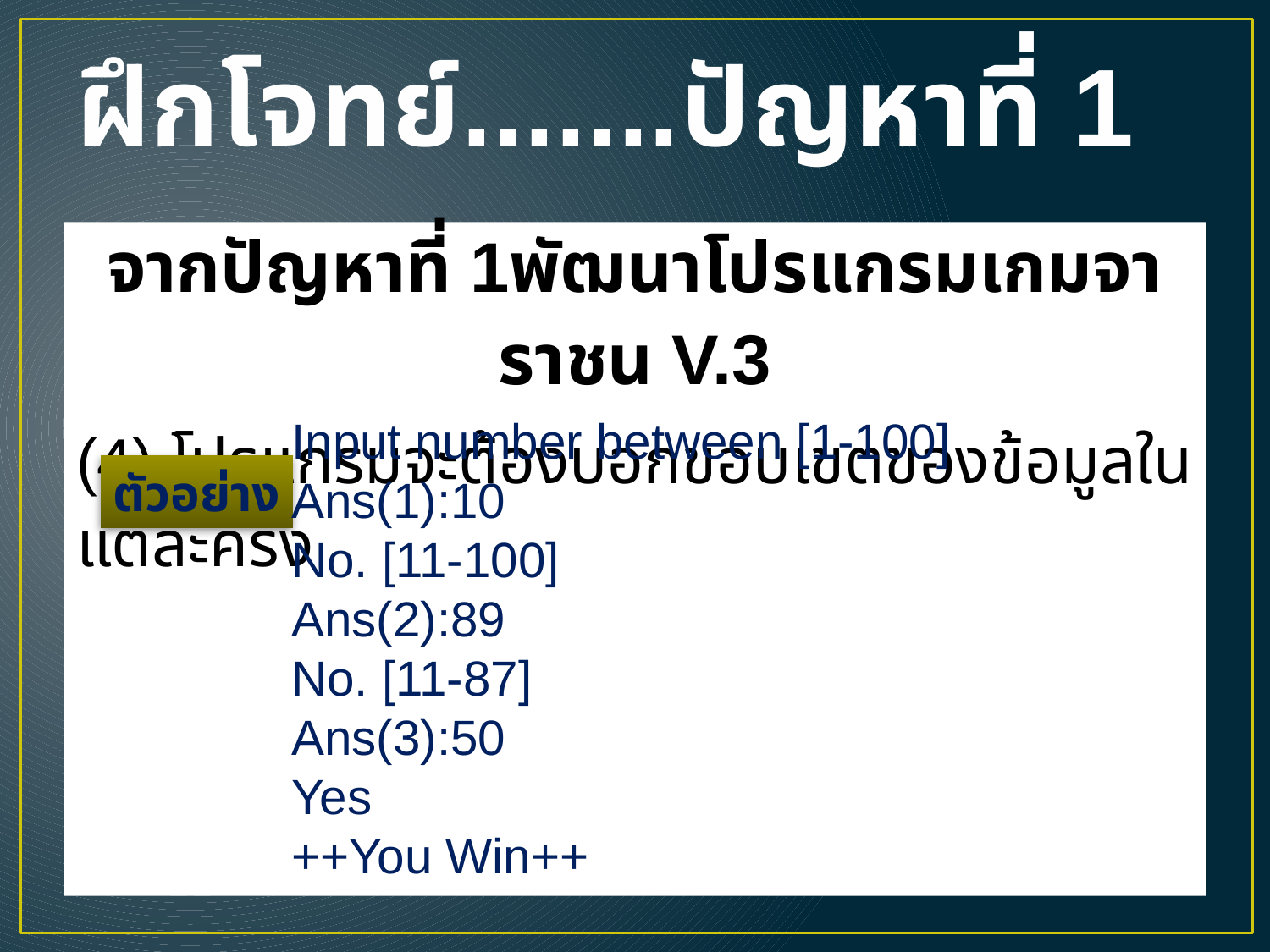

# ฝึกโจทย์.......ปัญหาที่ 1
จากปัญหาที่ 1พัฒนาโปรแกรมเกมจาราชน V.3
(4) โปรแกรมจะต้องบอกขอบเขตของข้อมูลในแต่ละครั้ง

Input number between [1-100]
Ans(1):10
No. [11-100]
Ans(2):89
No. [11-87]
Ans(3):50
Yes
++You Win++
ตัวอย่าง